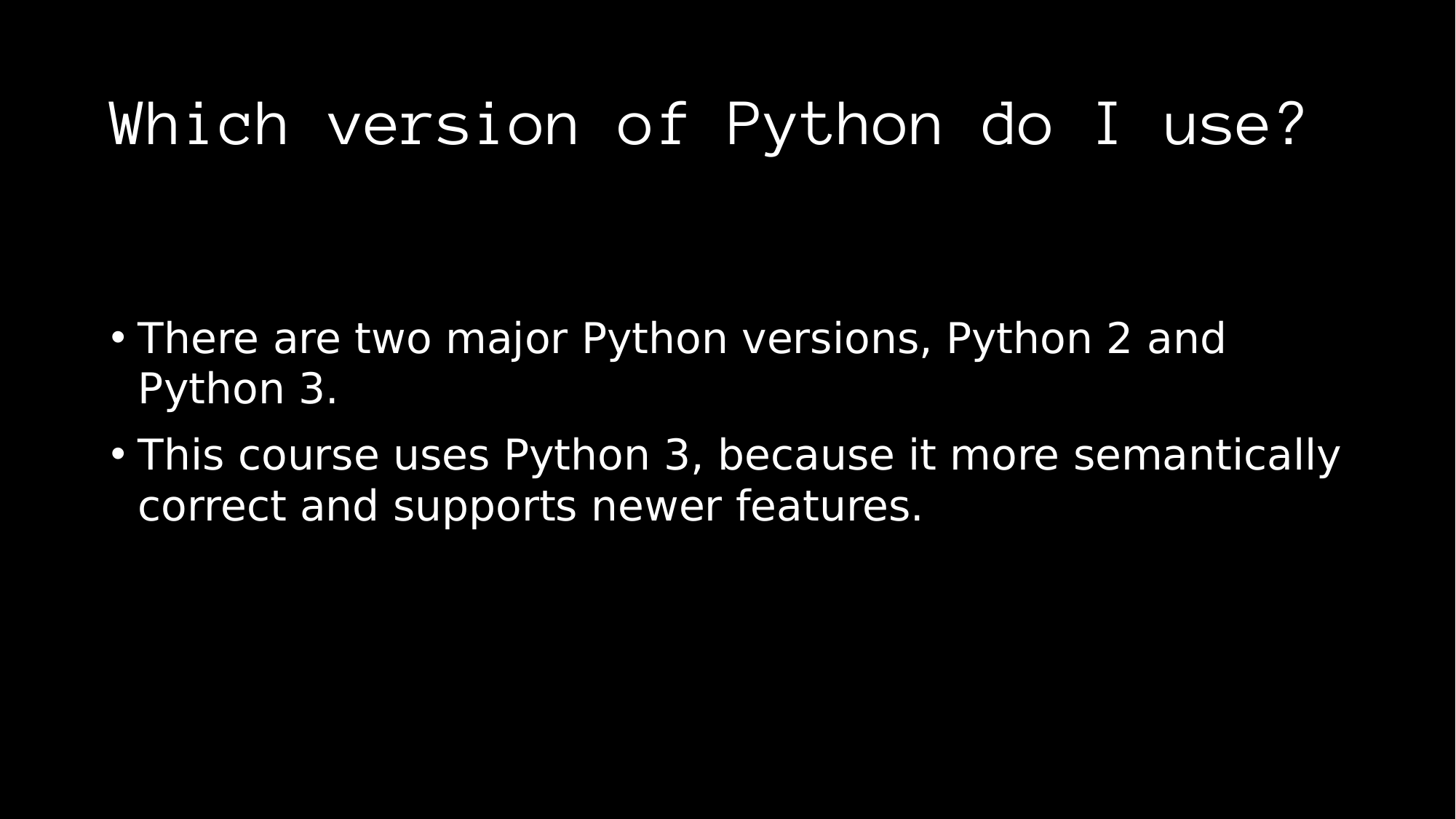

# Which version of Python do I use?
There are two major Python versions, Python 2 and Python 3.
This course uses Python 3, because it more semantically correct and supports newer features.